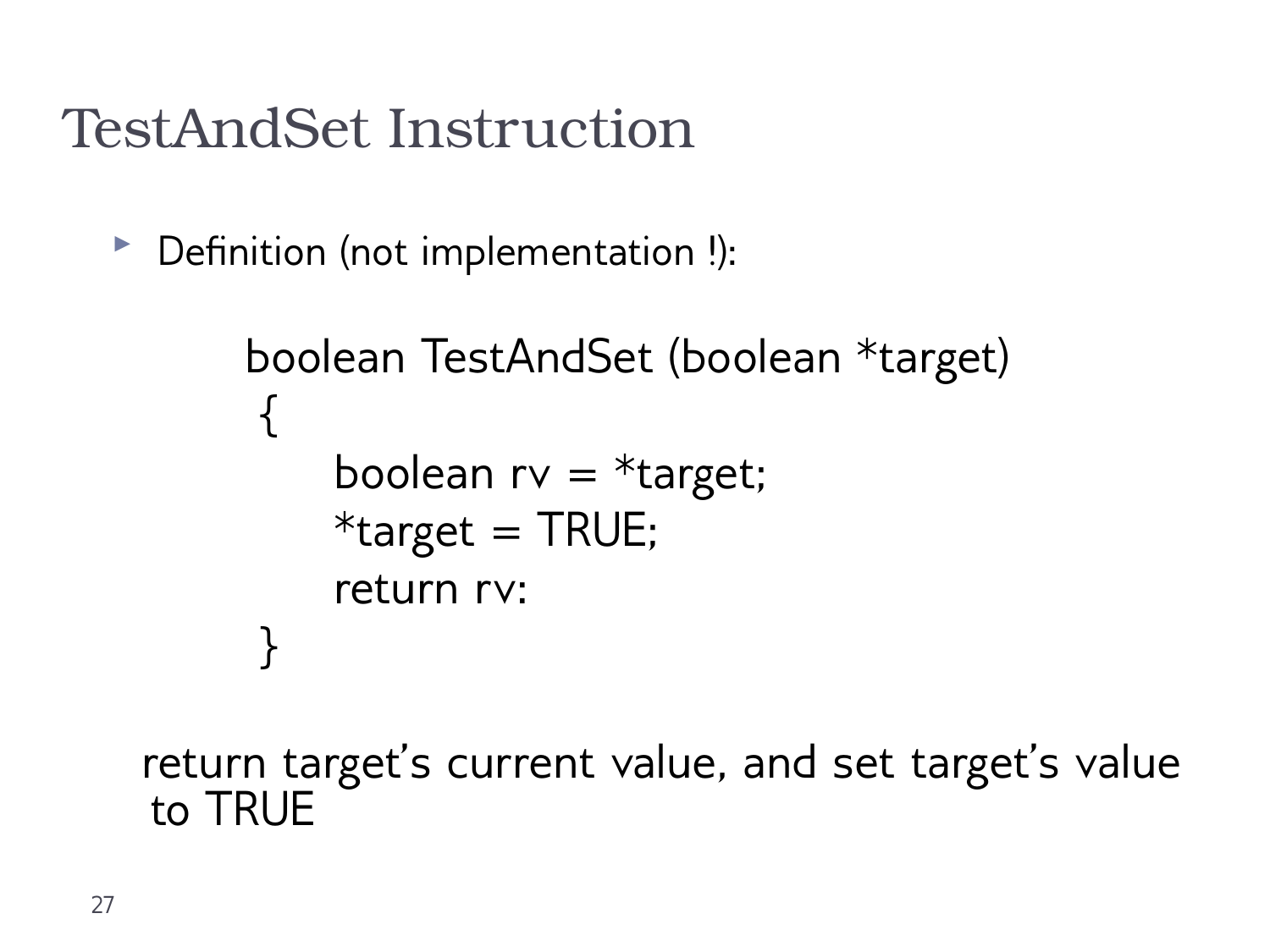

TestAndSet Instruction

Definition (not implementation !):

         boolean TestAndSet (boolean *target)
          {
               boolean rv = *target;
               *target = TRUE;
               return rv:
          }

  return target’s current value, and set target’s value to TRUE
27